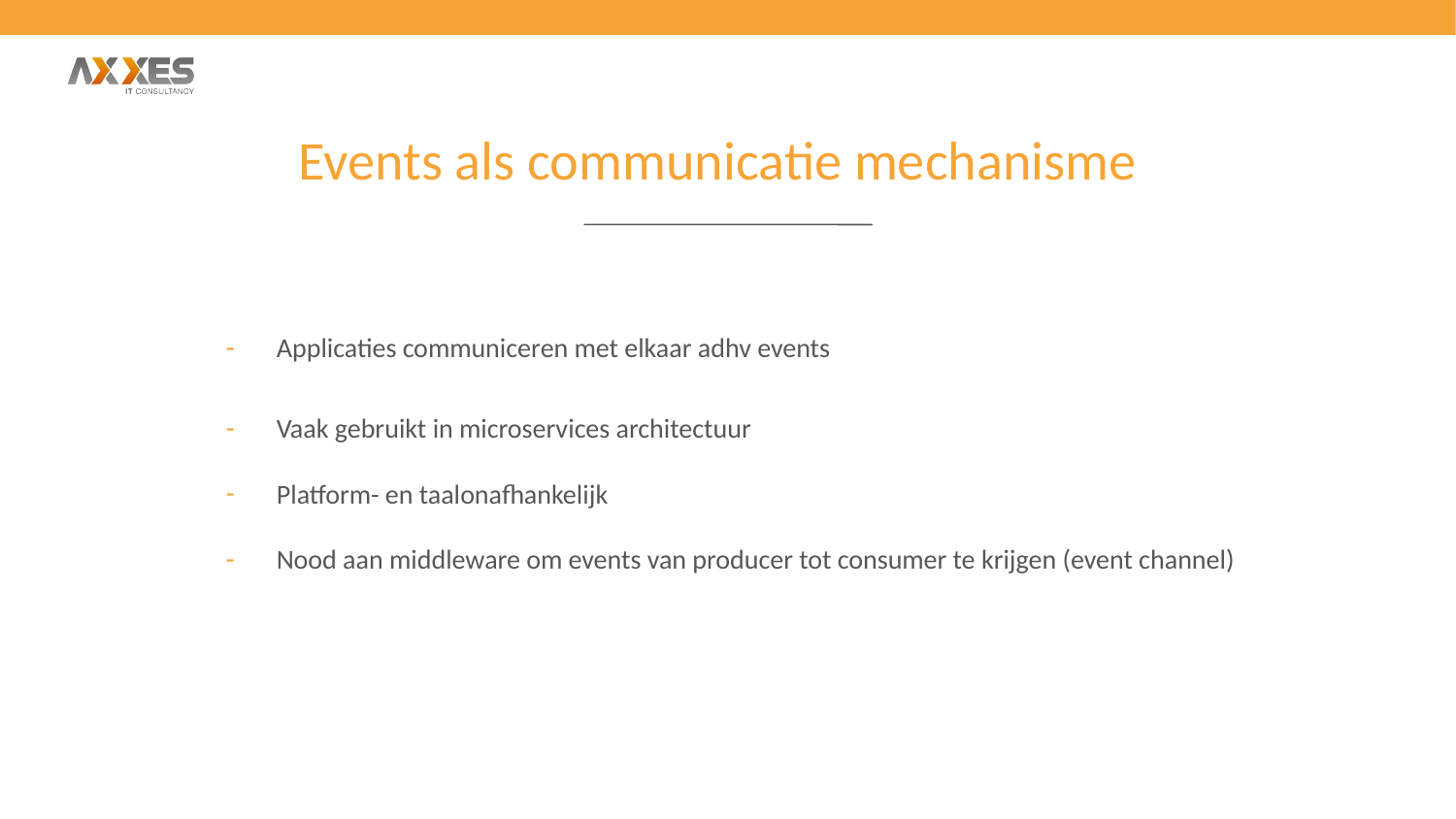

Events als communicatie mechanisme
Applicaties communiceren met elkaar adhv events

Vaak gebruikt in microservices architectuur

Platform- en taalonafhankelijk

Nood aan middleware om events van producer tot consumer te krijgen (event channel)